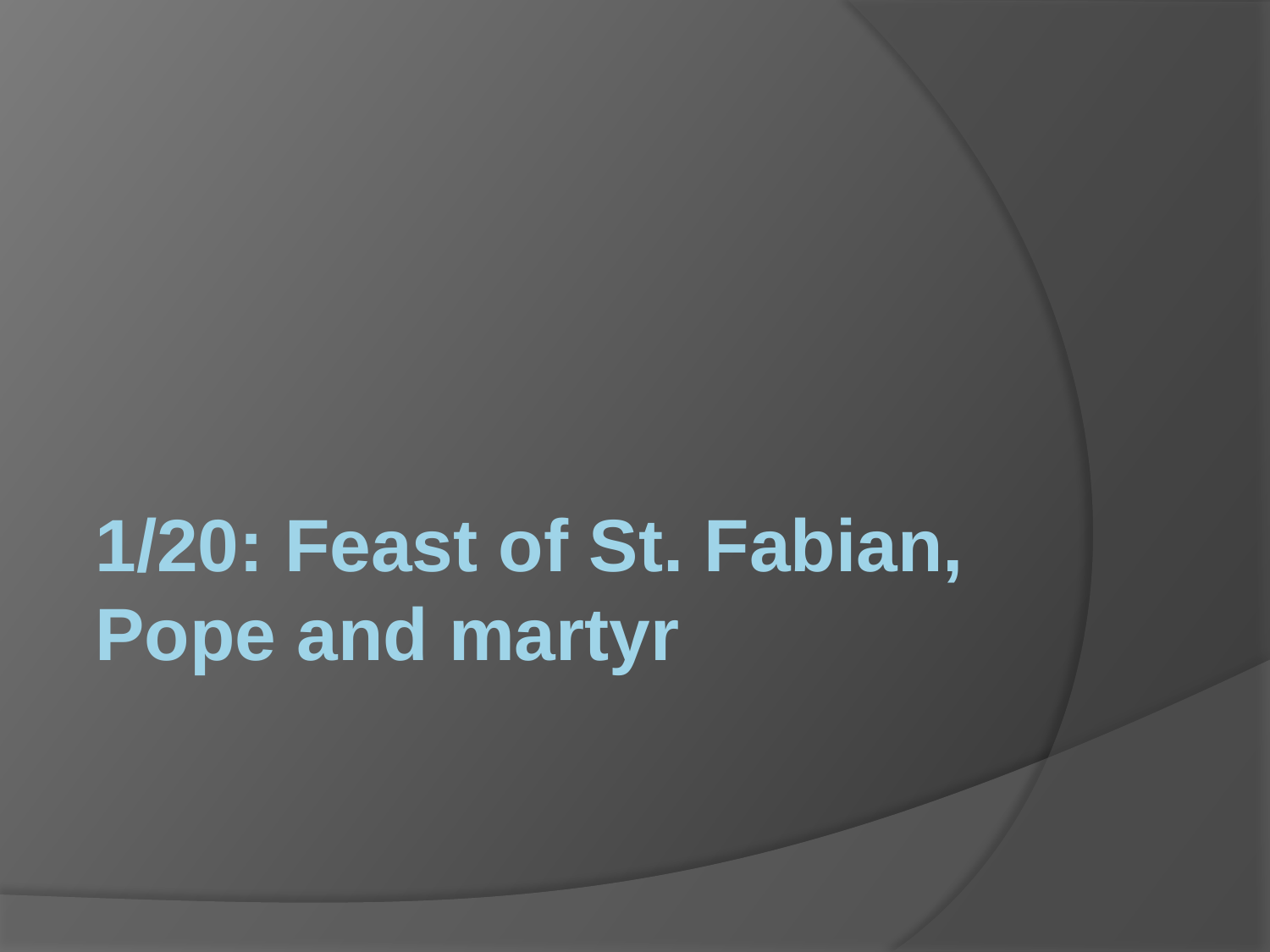

# 1/20: Feast of St. Fabian, Pope and martyr